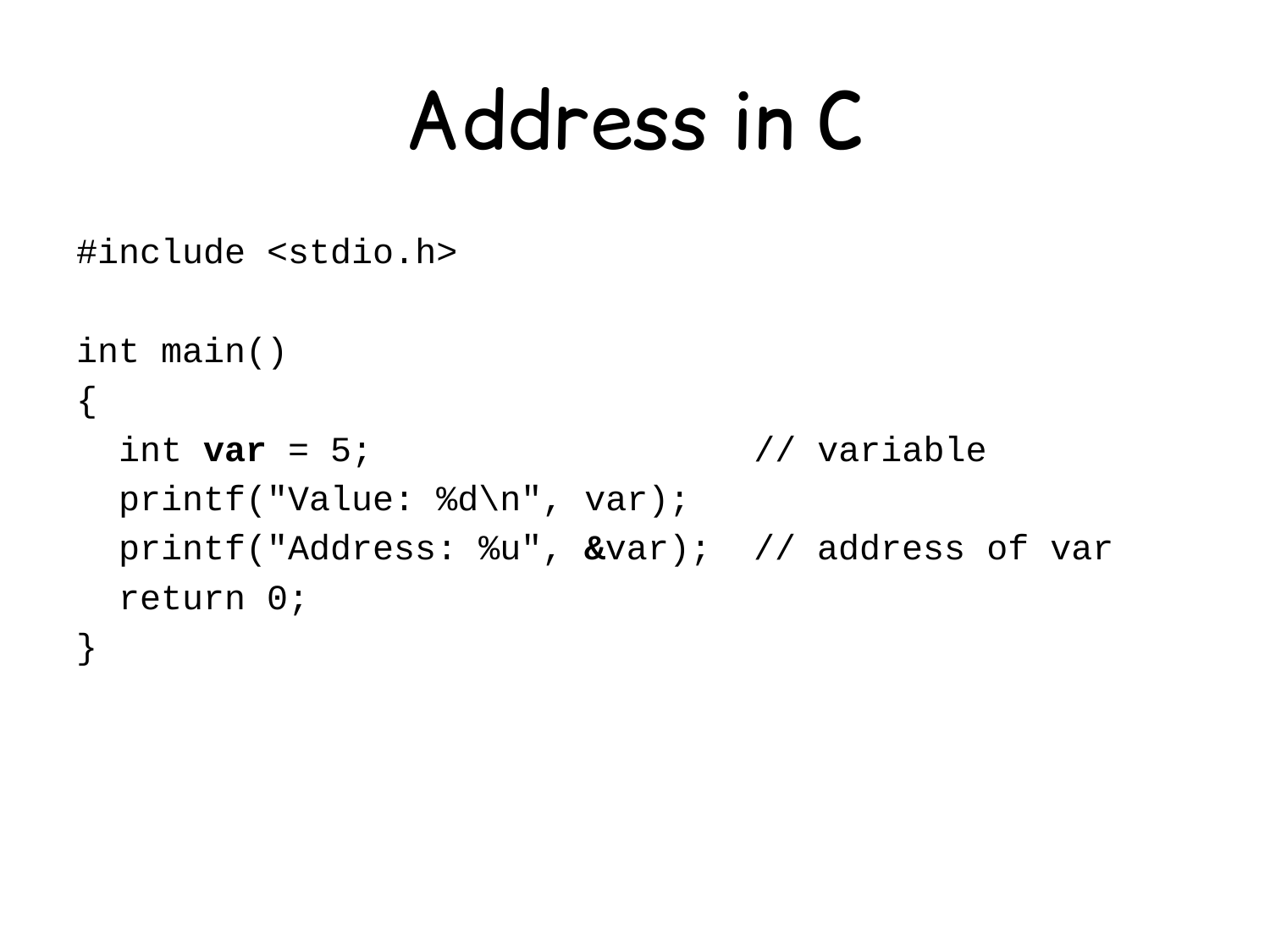

# Address in C
#include <stdio.h>

int main()
{
  int var = 5;                  // variable
  printf("Value: %d\n", var);
  printf("Address: %u", &var);  // address of var
  return 0;
}